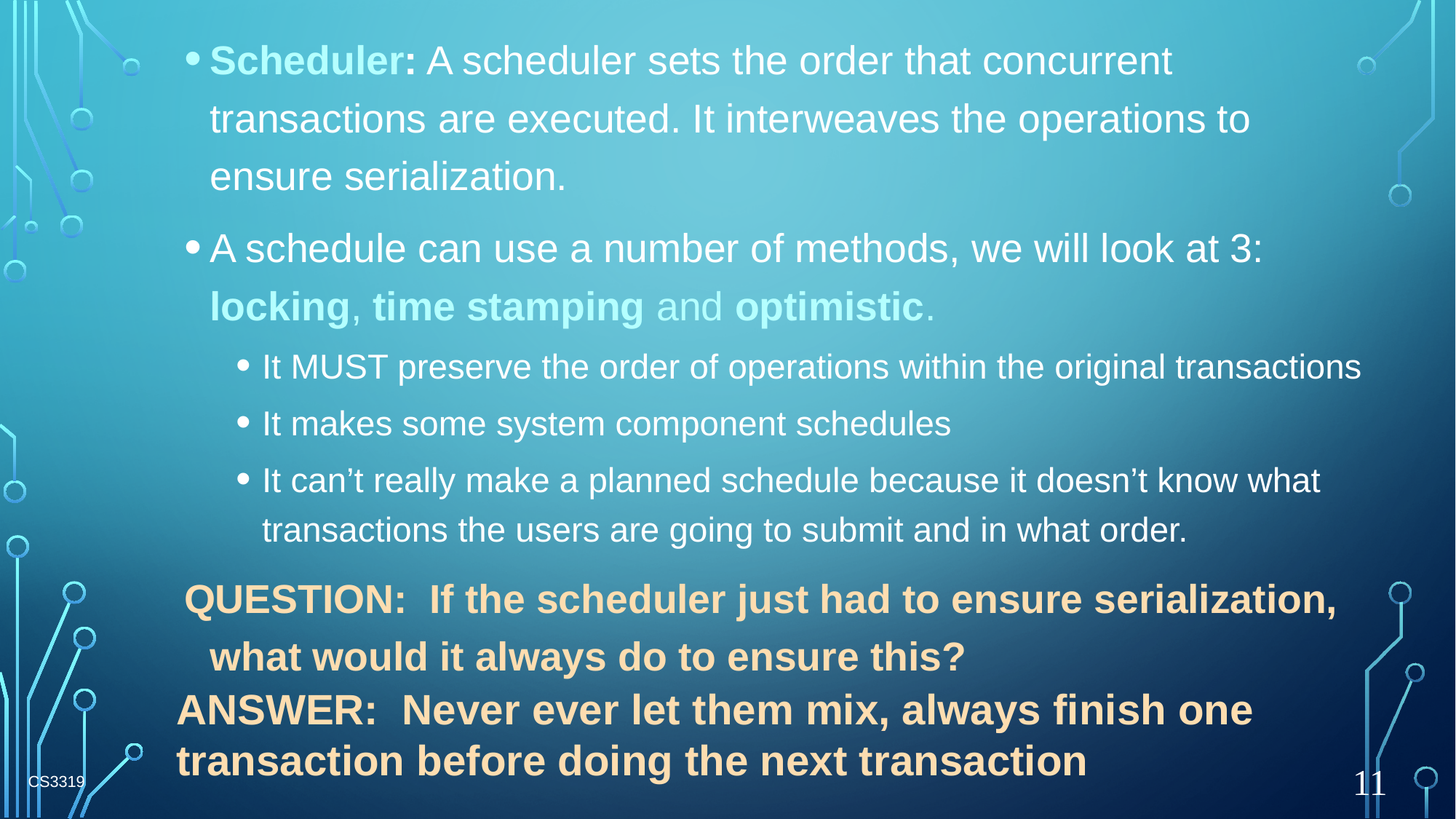

Scheduler: A scheduler sets the order that concurrent transactions are executed. It interweaves the operations to ensure serialization.
A schedule can use a number of methods, we will look at 3: locking, time stamping and optimistic.
It MUST preserve the order of operations within the original transactions
It makes some system component schedules
It can’t really make a planned schedule because it doesn’t know what transactions the users are going to submit and in what order.
QUESTION:  If the scheduler just had to ensure serialization, what would it always do to ensure this?
ANSWER:  Never ever let them mix, always finish one transaction before doing the next transaction
CS3319
11